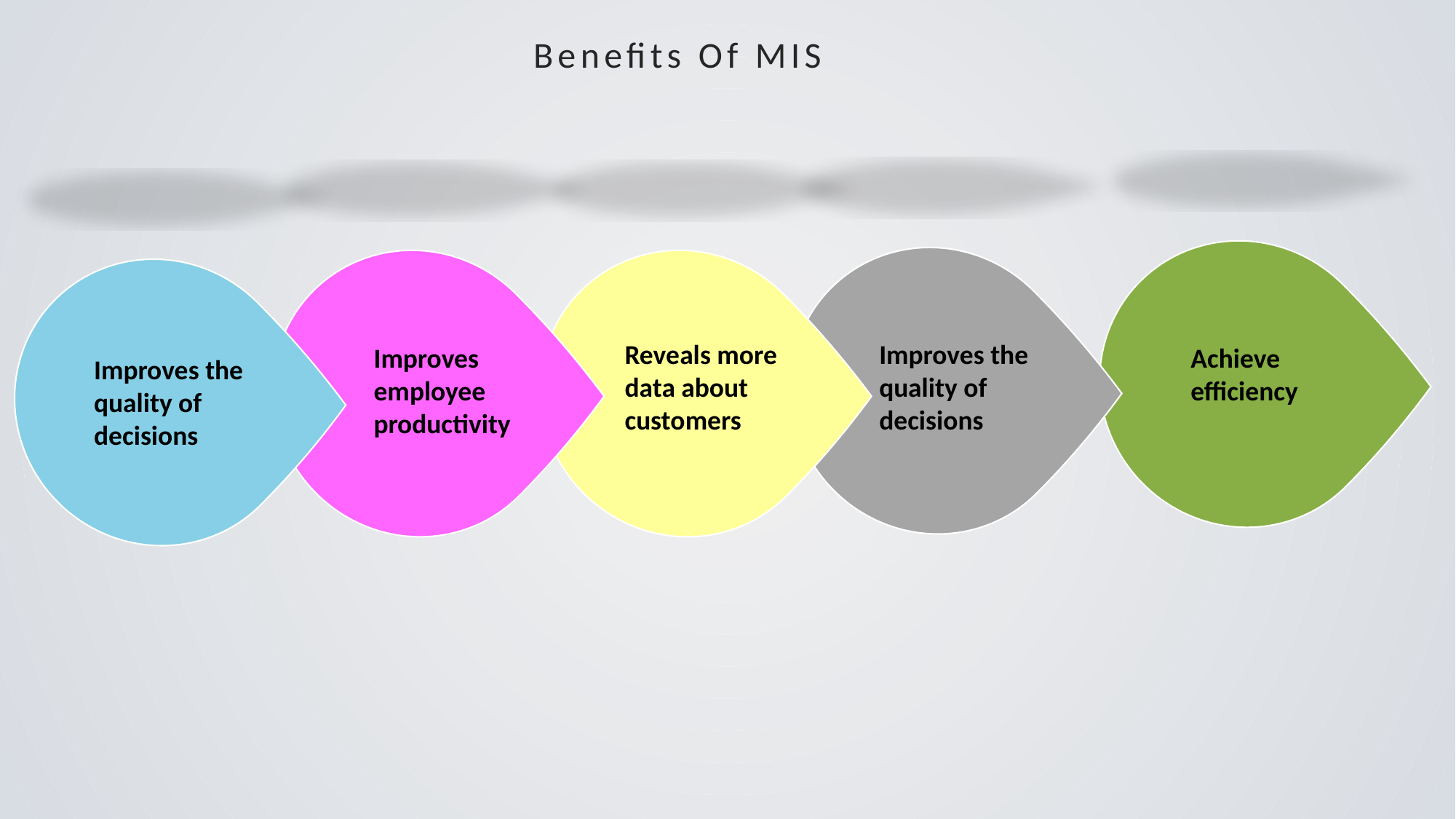

Benefits Of MIS

Reveals more data about customers
Improves the quality of decisions
Improves employee productivity
Achieve efficiency
Improves the quality of decisions